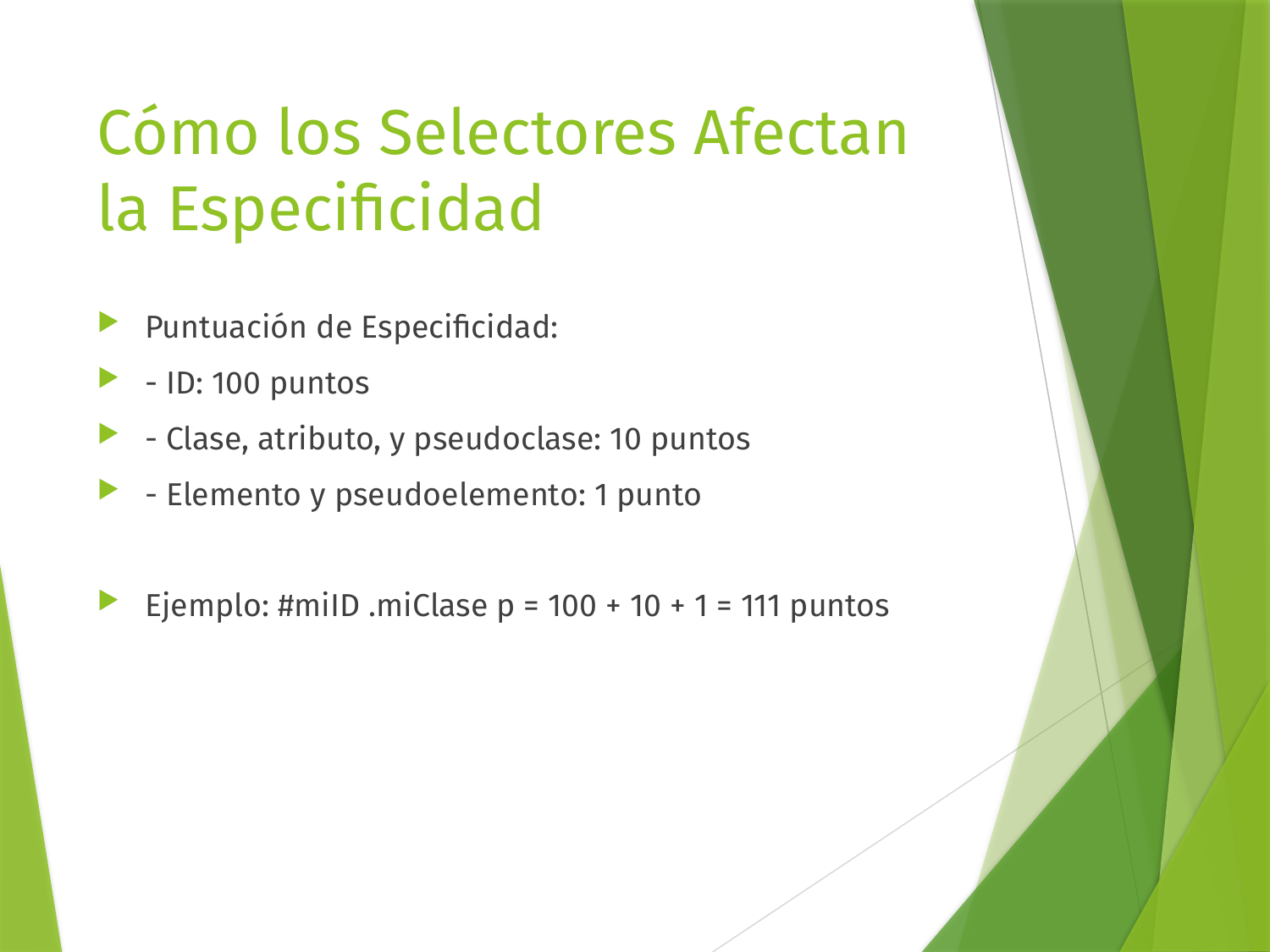

# Cómo los Selectores Afectan la Especificidad
Puntuación de Especificidad:
- ID: 100 puntos
- Clase, atributo, y pseudoclase: 10 puntos
- Elemento y pseudoelemento: 1 punto

Ejemplo: #miID .miClase p = 100 + 10 + 1 = 111 puntos